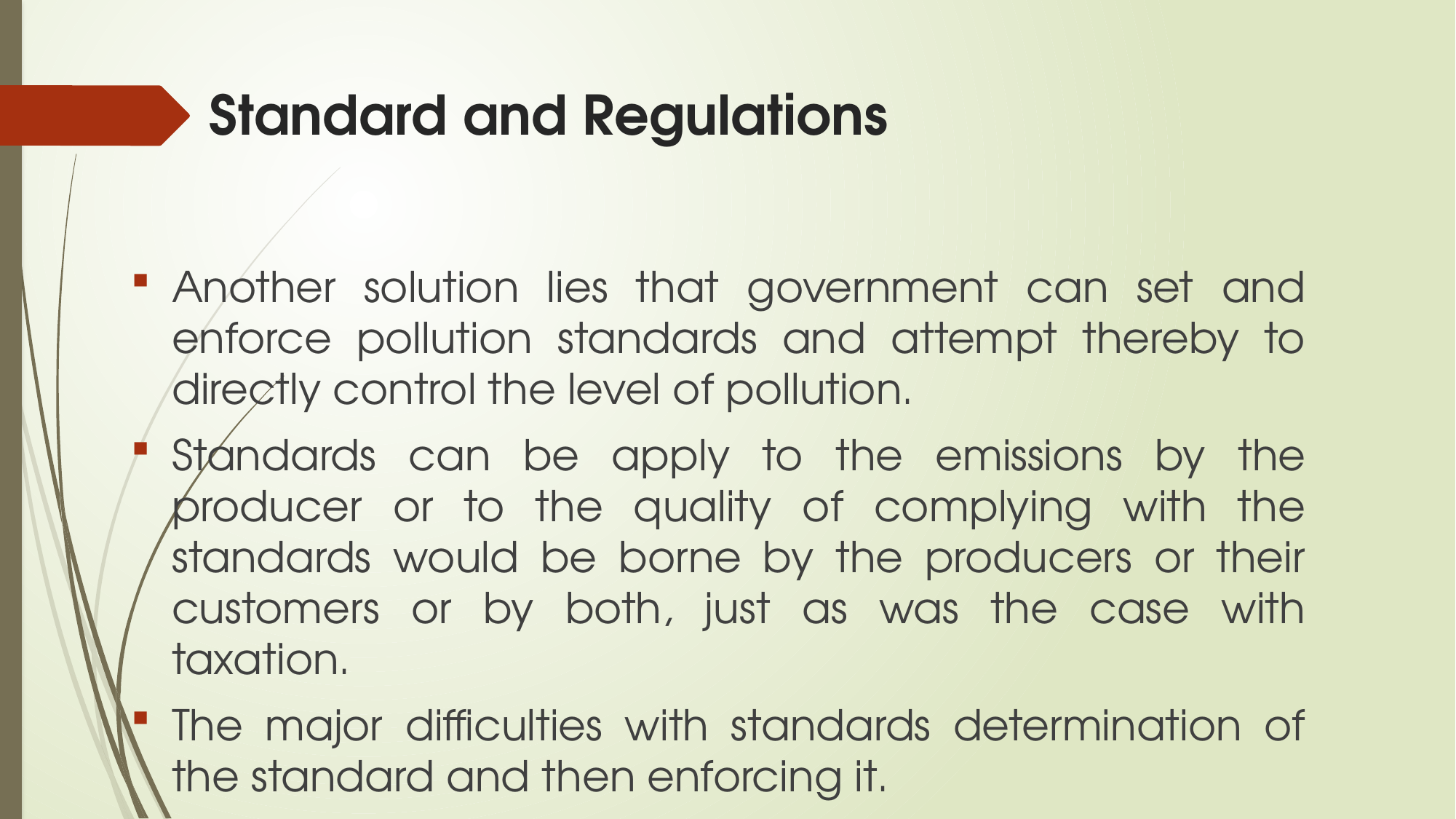

# Standard and Regulations
Another solution lies that government can set and enforce pollution standards and attempt thereby to directly control the level of pollution.
Standards can be apply to the emissions by the producer or to the quality of complying with the standards would be borne by the producers or their customers or by both, just as was the case with taxation.
The major difficulties with standards determination of the standard and then enforcing it.
Therefore enforcement requires government monitoring of emissions or air quality or both.